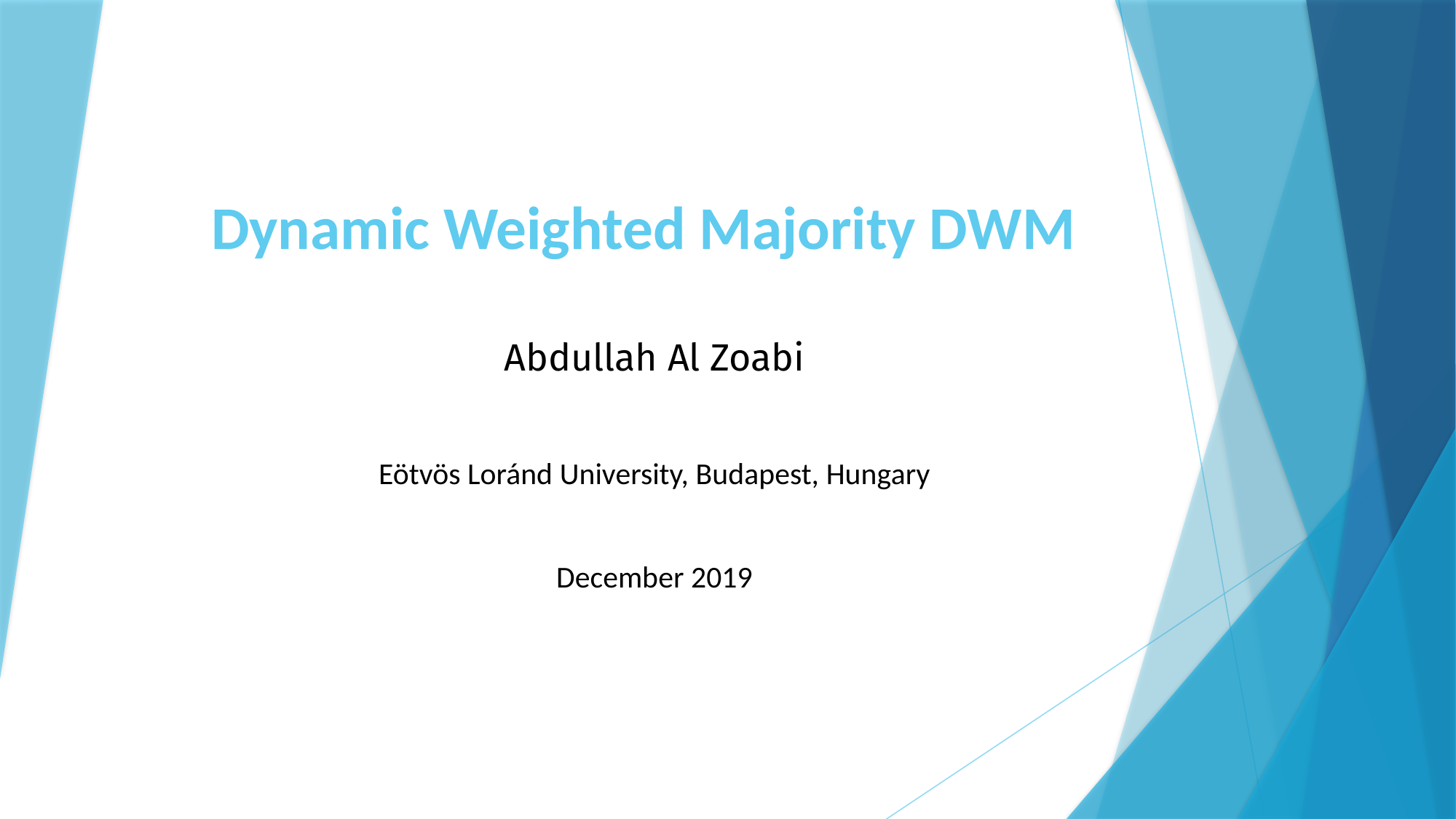

# Dynamic Weighted Majority DWM
Abdullah Al Zoabi

Eötvös Loránd University, Budapest, Hungary

December 2019